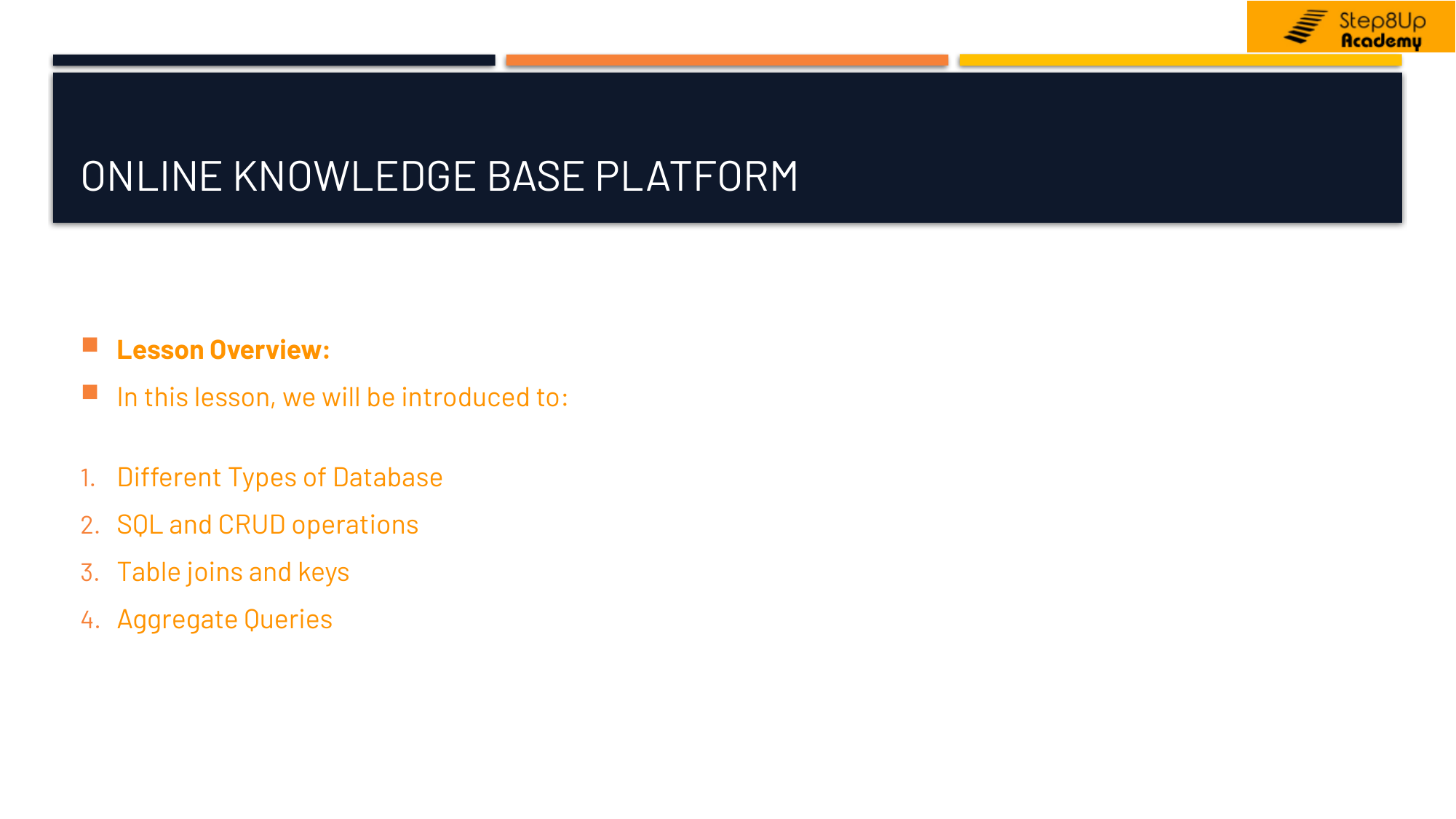

# Online Knowledge Base Platform
Lesson Overview:
In this lesson, we will be introduced to:
Different Types of Database
SQL and CRUD operations
Table joins and keys
Aggregate Queries